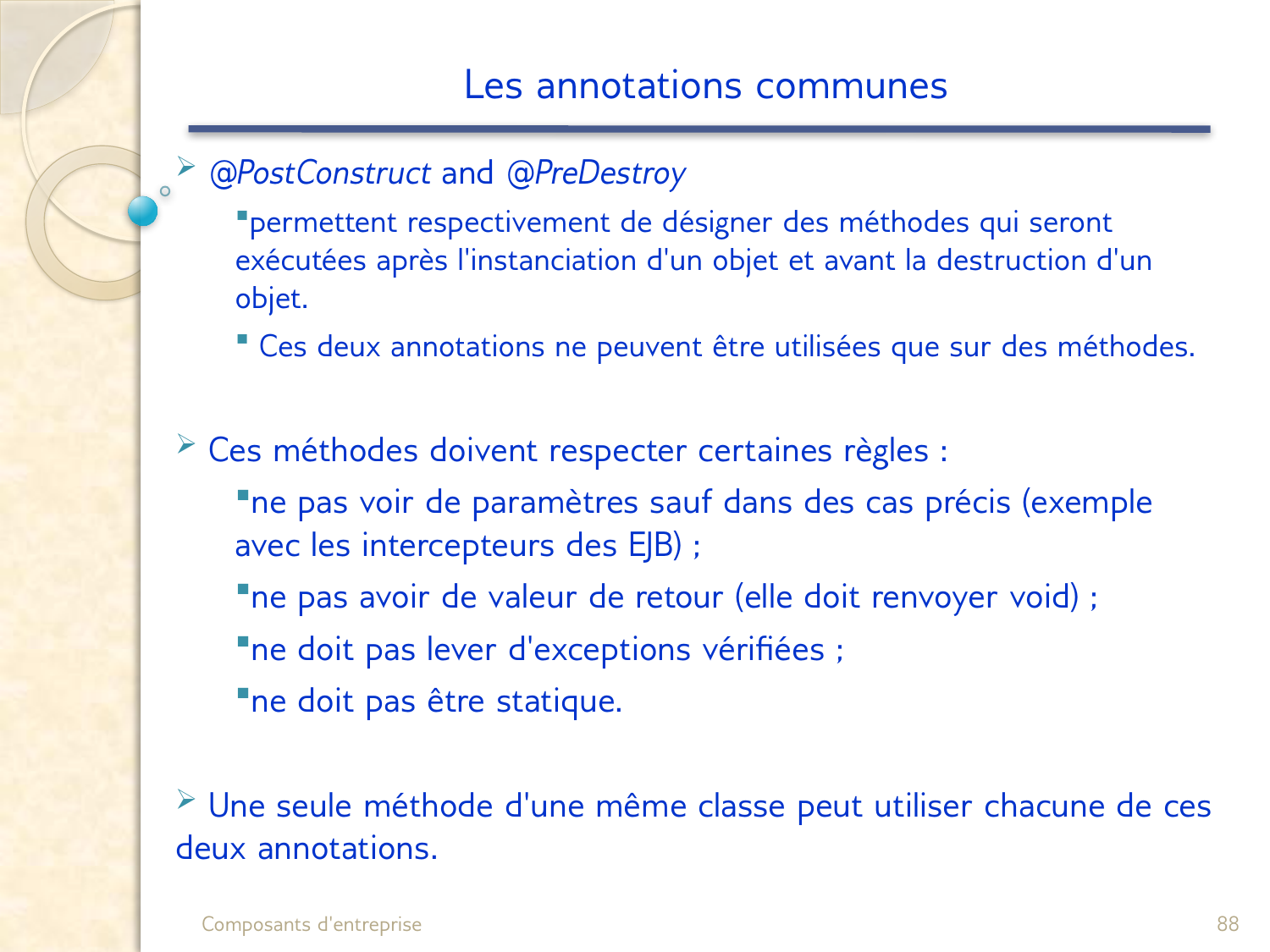

# Les annotations communes
 @PostConstruct and @PreDestroy
permettent respectivement de désigner des méthodes qui seront exécutées après l'instanciation d'un objet et avant la destruction d'un objet.
 Ces deux annotations ne peuvent être utilisées que sur des méthodes.

 Ces méthodes doivent respecter certaines règles :
ne pas voir de paramètres sauf dans des cas précis (exemple avec les intercepteurs des EJB) ;
ne pas avoir de valeur de retour (elle doit renvoyer void) ;
ne doit pas lever d'exceptions vérifiées ;
ne doit pas être statique.

 Une seule méthode d'une même classe peut utiliser chacune de ces deux annotations.

Composants d'entreprise
88